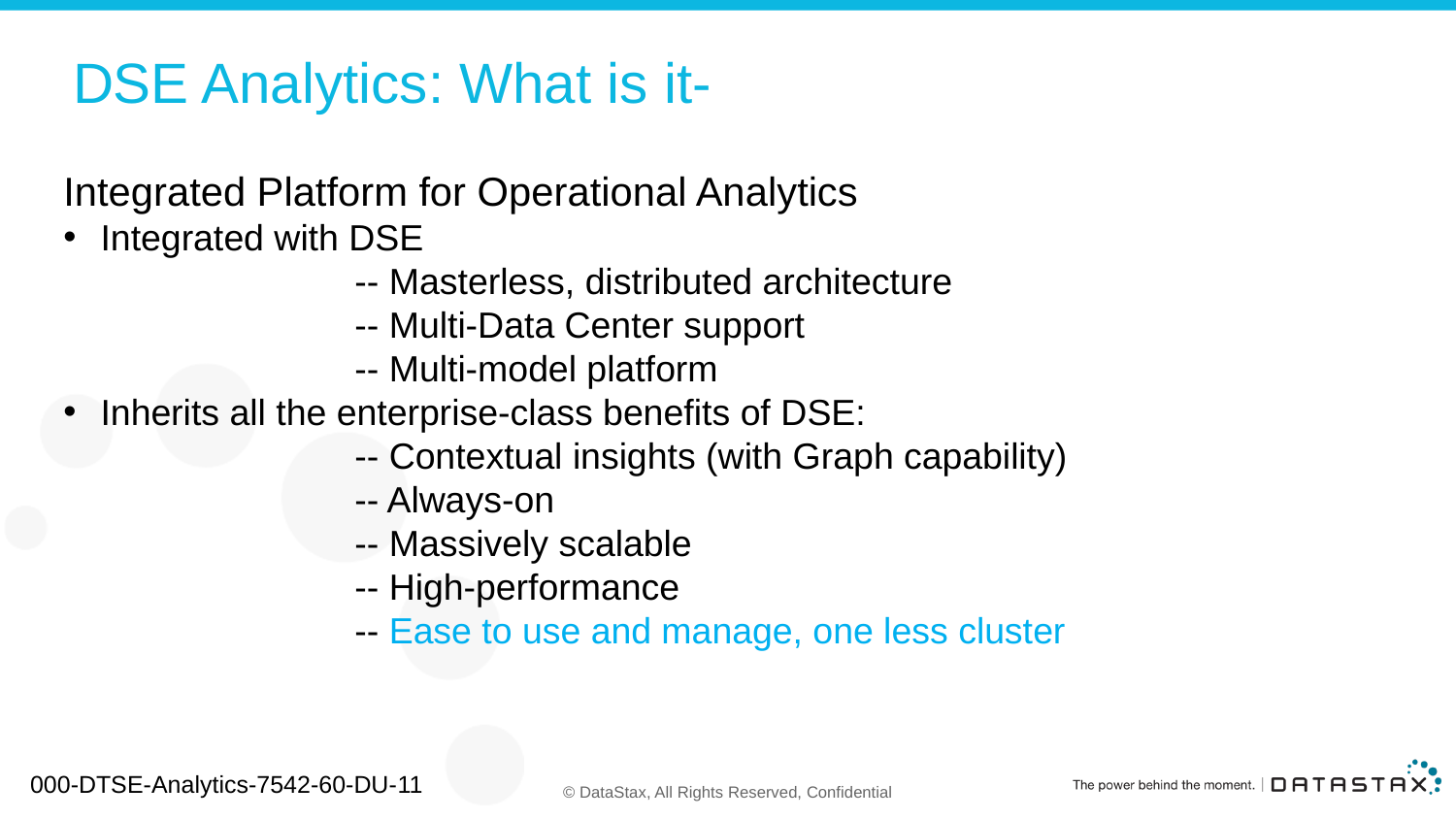

# DSE Analytics: What is it-
Integrated Platform for Operational Analytics
Integrated with DSE
		-- Masterless, distributed architecture
		-- Multi-Data Center support
		-- Multi-model platform
Inherits all the enterprise-class benefits of DSE:
		-- Contextual insights (with Graph capability)
		-- Always-on
		-- Massively scalable
		-- High-performance
		-- Ease to use and manage, one less cluster

000-DTSE-Analytics-7542-60-DU-11